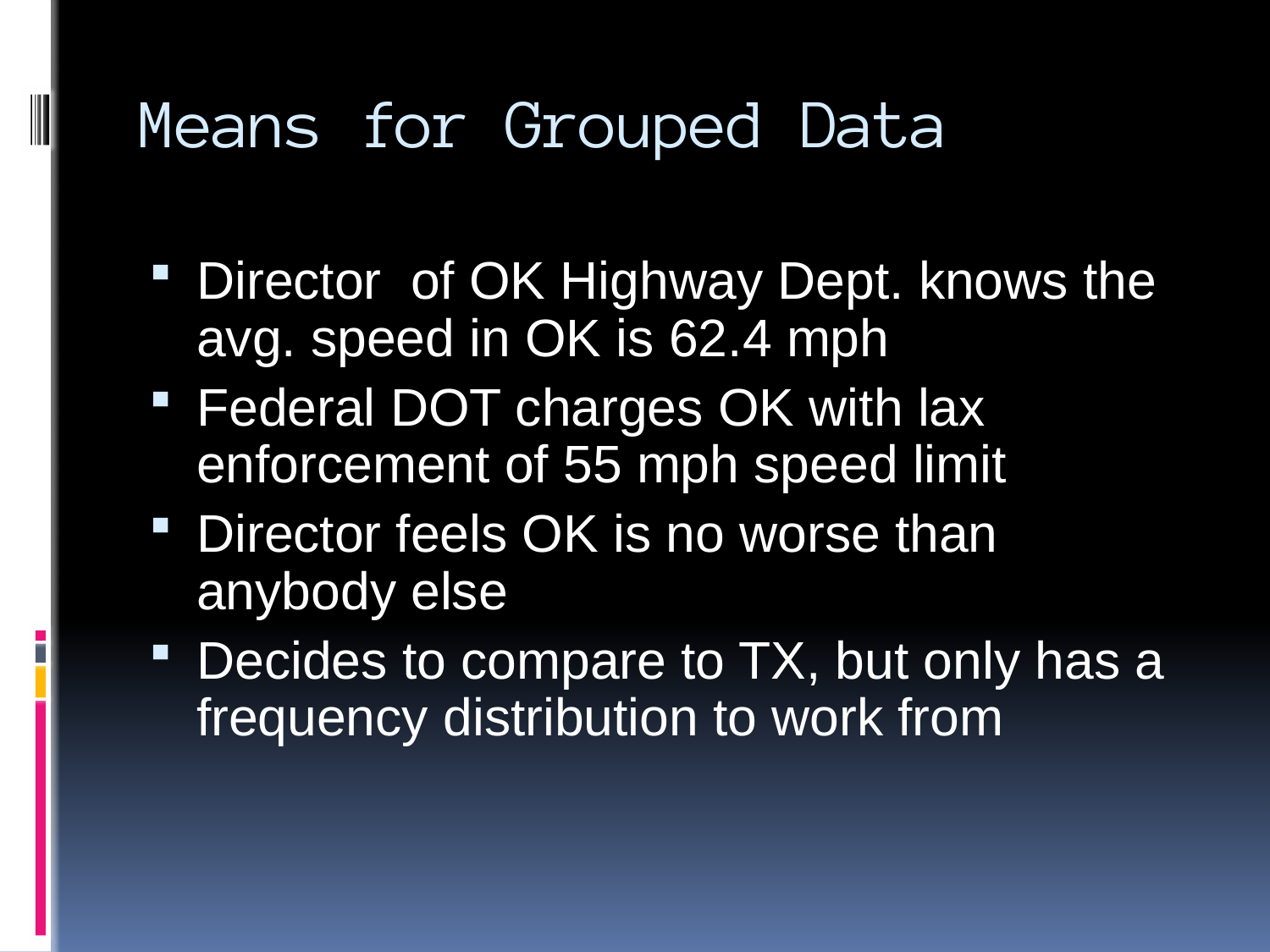

# Means for Grouped Data
Director  of OK Highway Dept. knows the avg. speed in OK is 62.4 mph
Federal DOT charges OK with lax enforcement of 55 mph speed limit
Director feels OK is no worse than anybody else
Decides to compare to TX, but only has a frequency distribution to work from